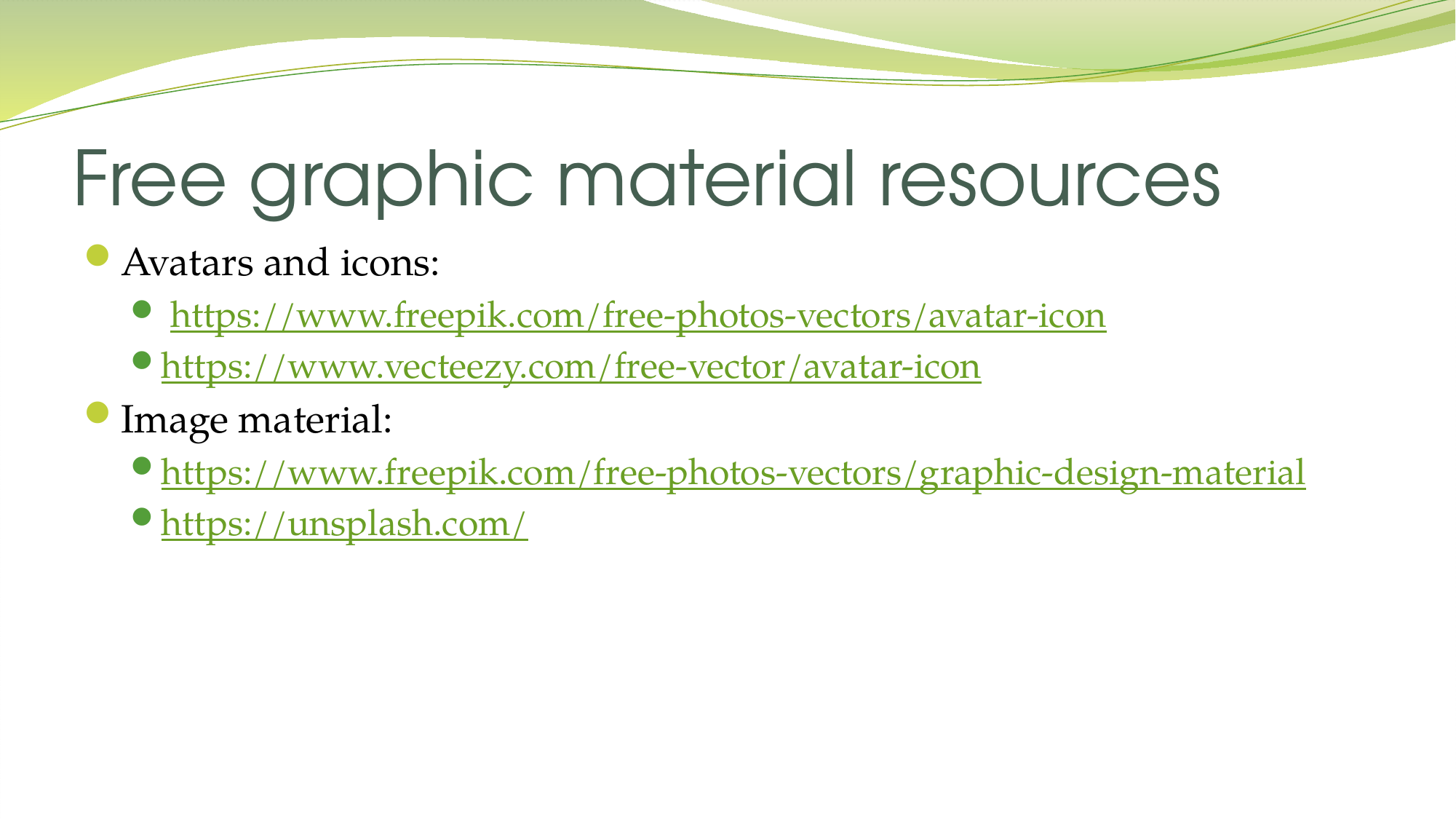

# Free graphic material resources
Avatars and icons:
 https://www.freepik.com/free-photos-vectors/avatar-icon
https://www.vecteezy.com/free-vector/avatar-icon
Image material:
https://www.freepik.com/free-photos-vectors/graphic-design-material
https://unsplash.com/